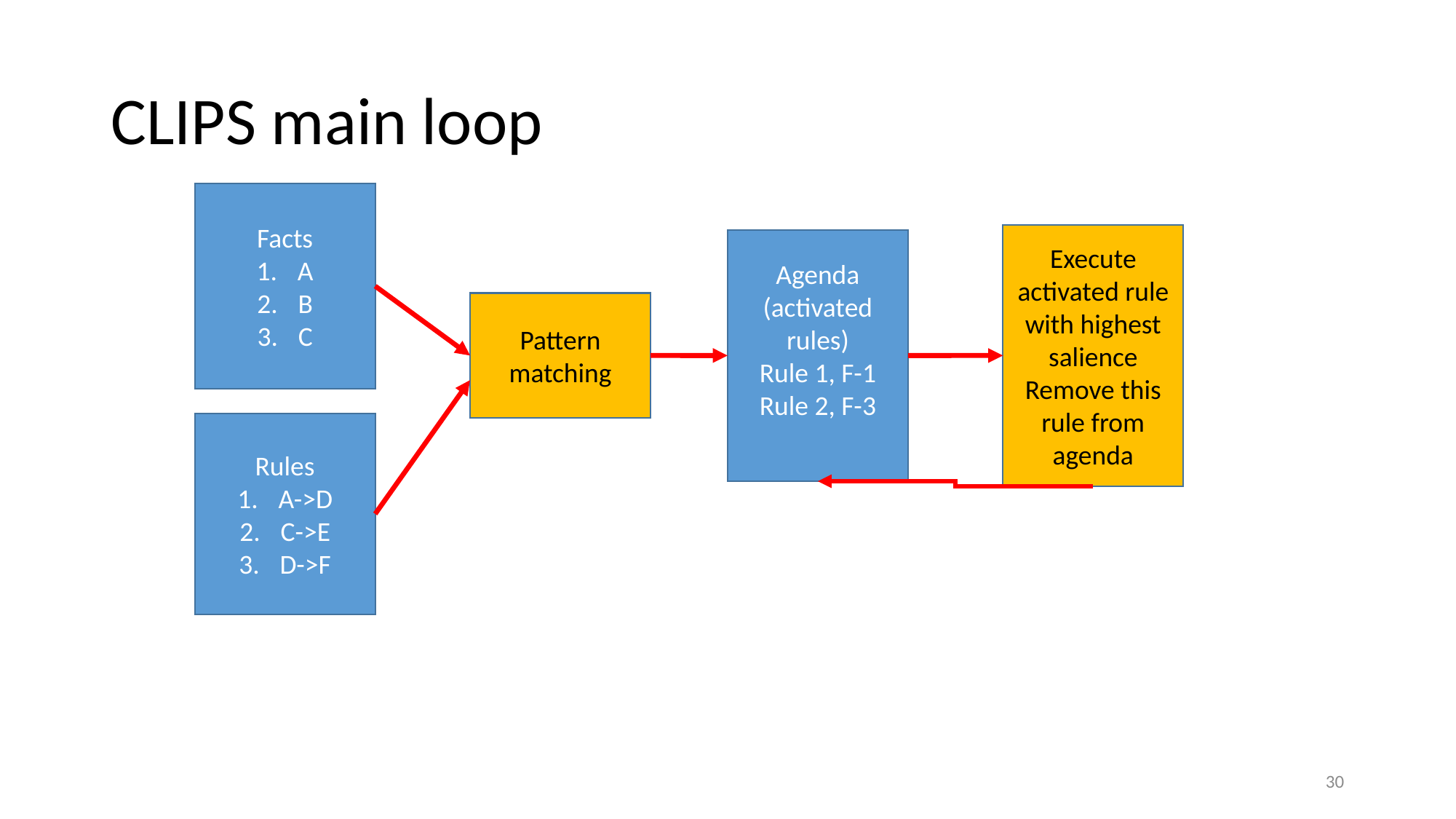

# CLIPS main loop
Facts
A
B
C
Execute activated rule with highest salience
Remove this rule from agenda
Agenda
(activated rules)
Rule 1, F-1
Rule 2, F-3

Pattern matching
Rules
A->D
C->E
D->F
30